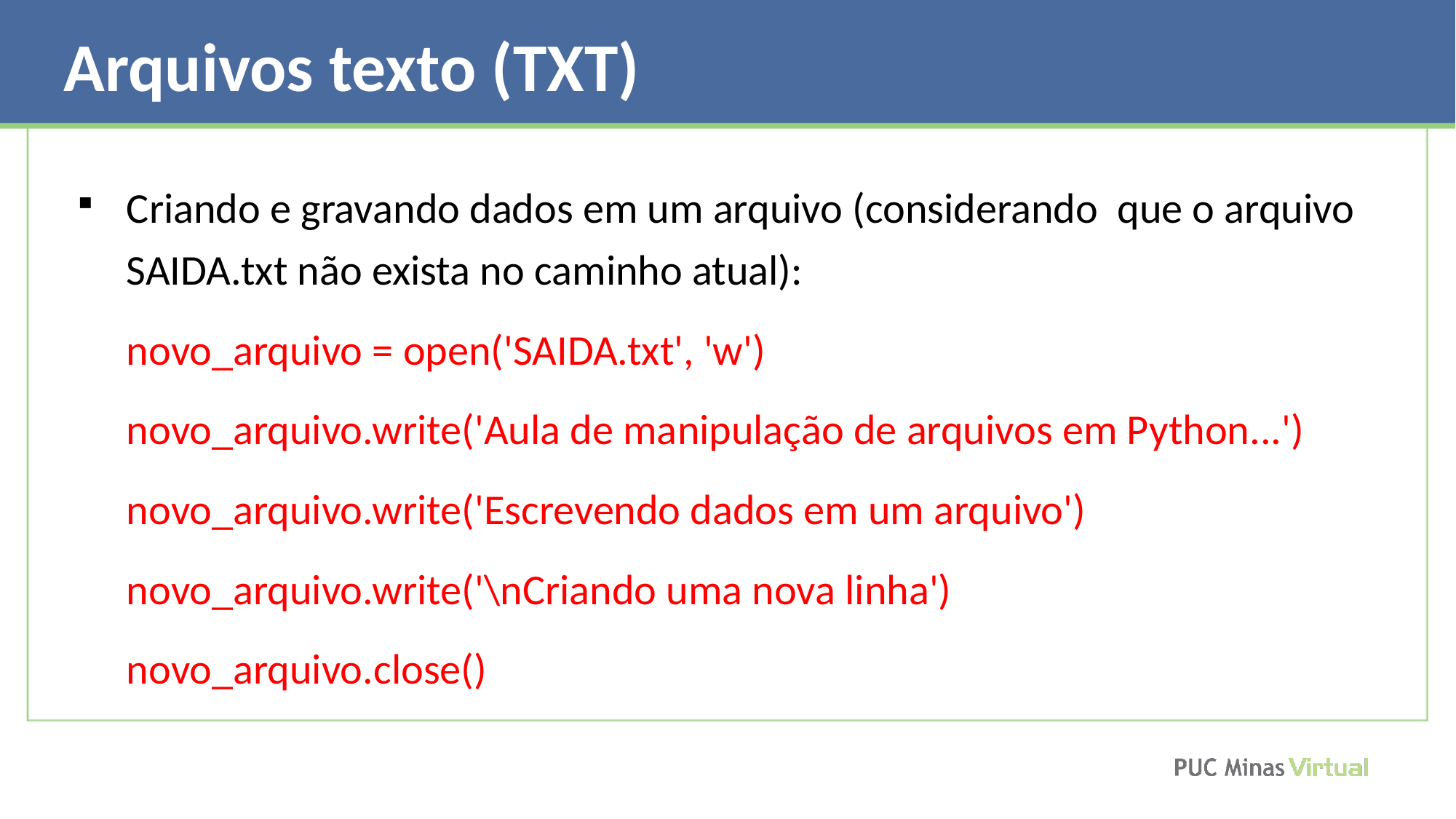

Arquivos texto (TXT)
Criando e gravando dados em um arquivo (considerando  que o arquivo SAIDA.txt não exista no caminho atual):
novo_arquivo = open('SAIDA.txt', 'w')
novo_arquivo.write('Aula de manipulação de arquivos em Python...')
novo_arquivo.write('Escrevendo dados em um arquivo')
novo_arquivo.write('\nCriando uma nova linha')
novo_arquivo.close()